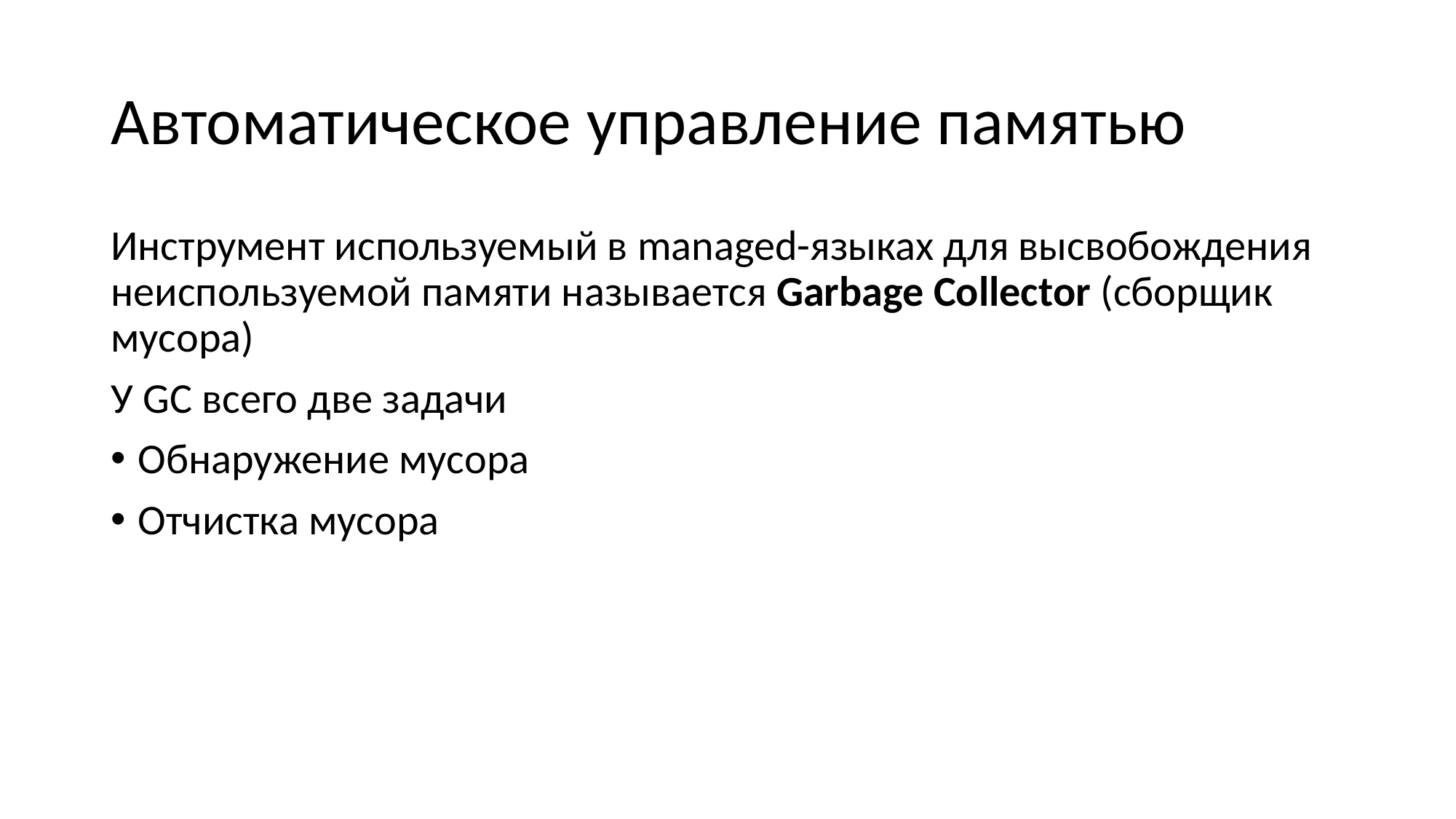

# Автоматическое управление памятью
Инструмент используемый в managed-языках для высвобождения неиспользуемой памяти называется Garbage Collector (сборщик мусора)
У GC всего две задачи
Обнаружение мусора
Отчистка мусора